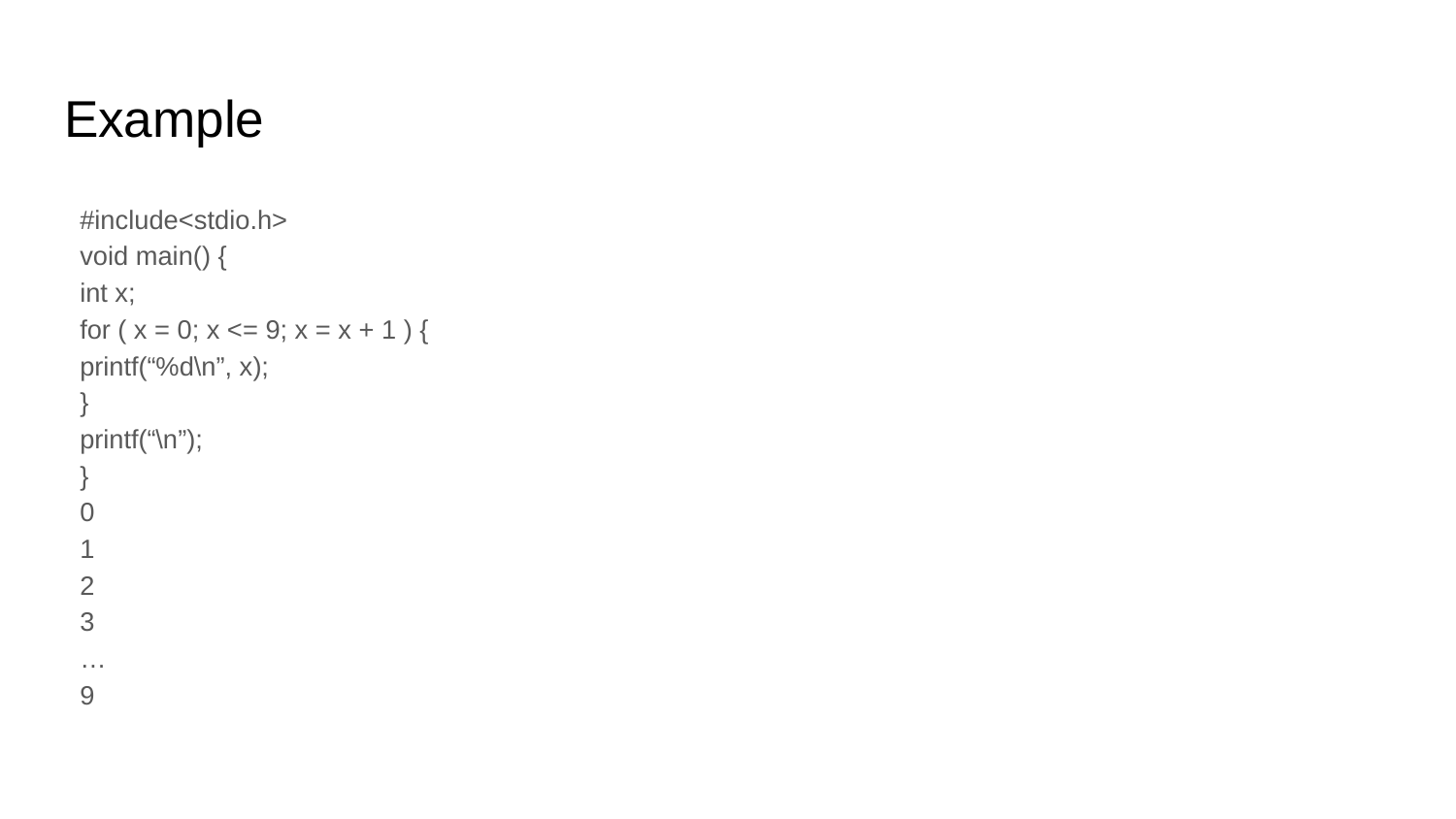

# Example
#include<stdio.h>
void main() {
	int x;
	for ( x = 0; x <= 9; x = x + 1 ) {
		printf(“%d\n”, x);
	}
	printf(“\n”);
}
0
1
2
3
…
9